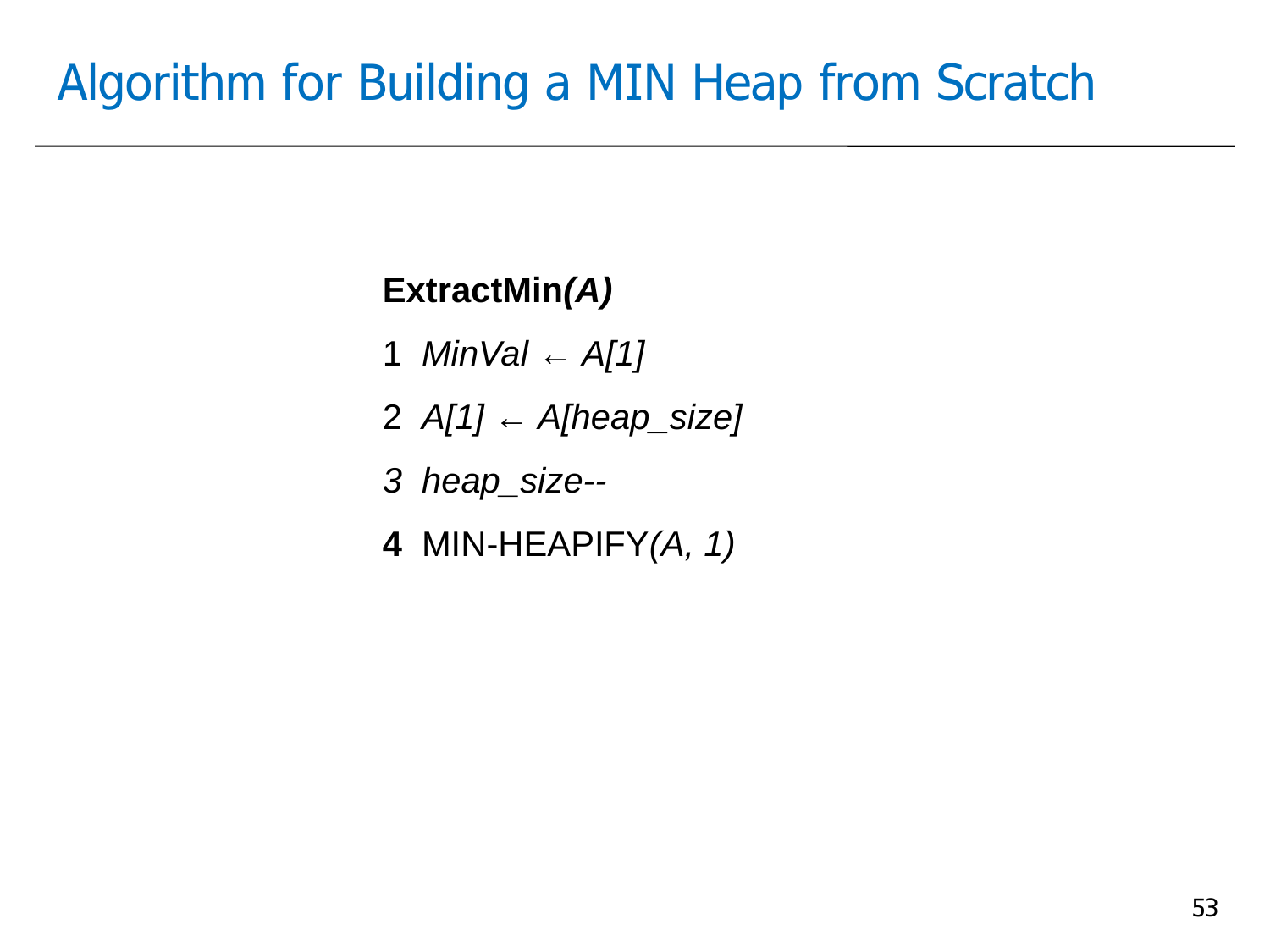

# Algorithm for Building a MIN Heap from Scratch
ExtractMin(A)
1  MinVal ← A[1]
2  A[1] ← A[heap_size]
3  heap_size--
4  MIN-HEAPIFY(A, 1)
53